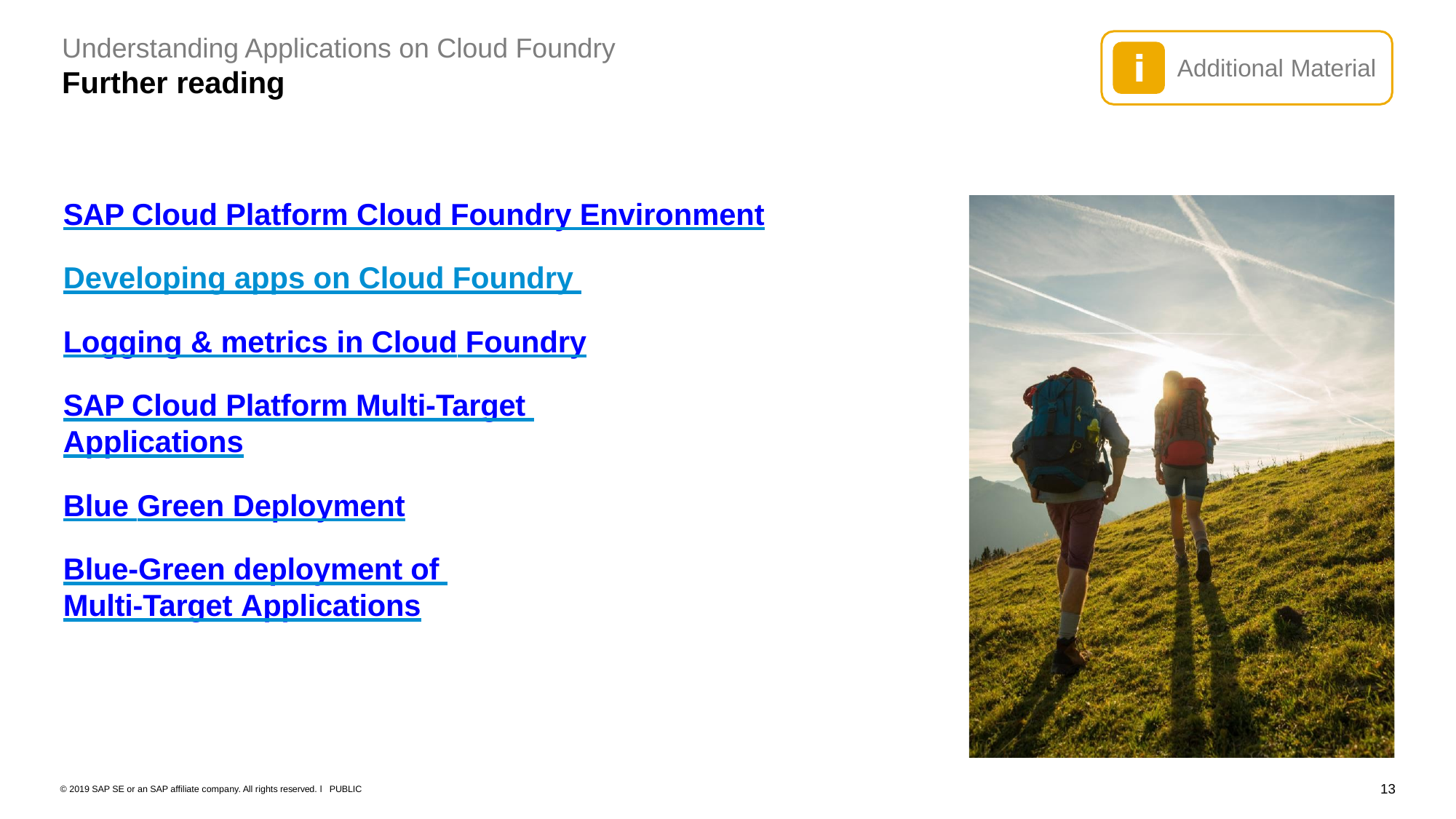

Understanding Applications on Cloud Foundry
Further reading

i
Additional Material
SAP Cloud Platform Cloud Foundry Environment
Developing apps on Cloud Foundry  Logging & metrics in Cloud Foundry
SAP Cloud Platform Multi-Target Applications
Blue Green Deployment
Blue-Green deployment of Multi-Target Applications

13
© 2019 SAP SE or an SAP affiliate company. All rights reserved. ǀ PUBLIC